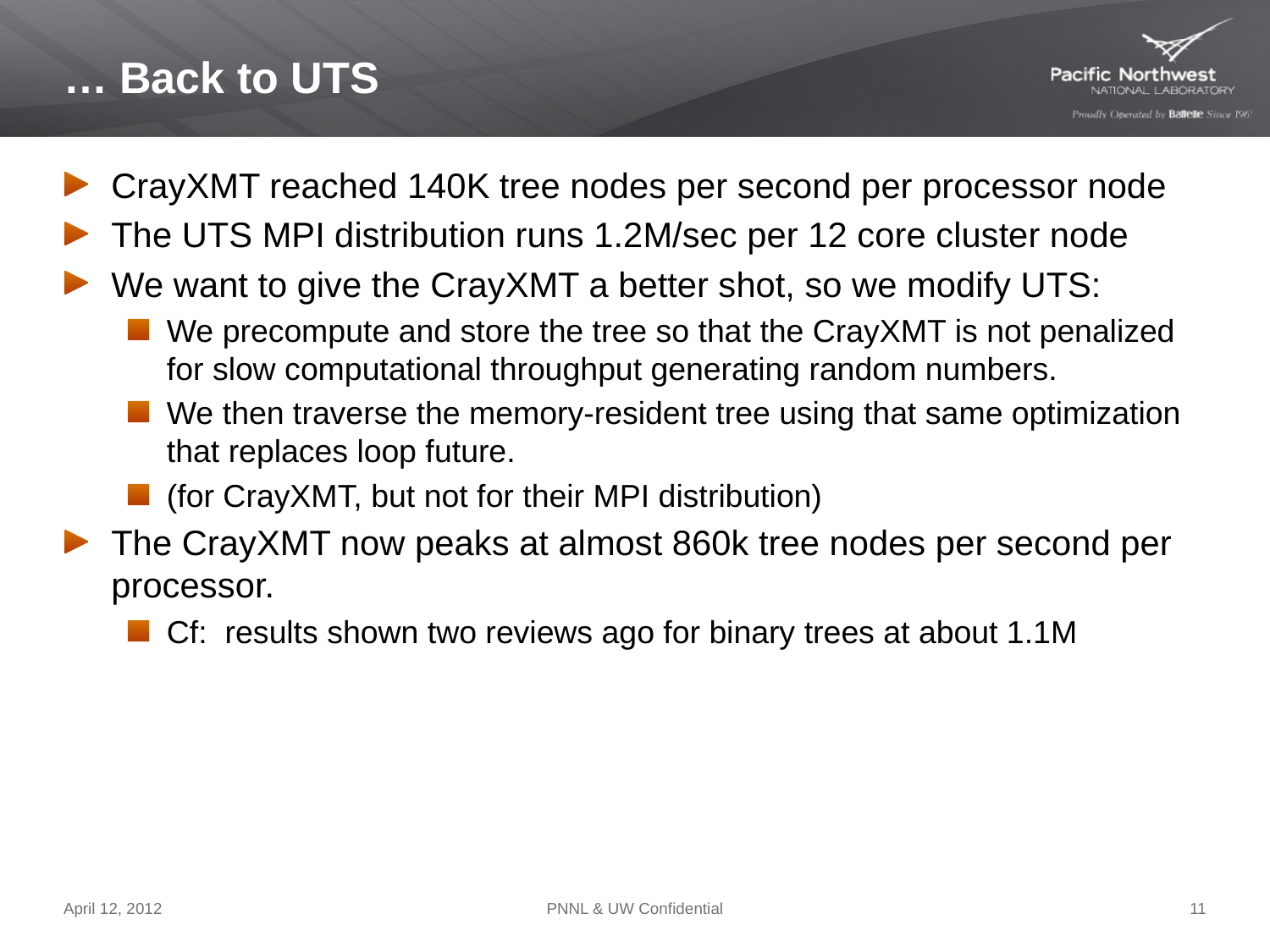

# … Back to UTS
CrayXMT reached 140K tree nodes per second per processor node
The UTS MPI distribution runs 1.2M/sec per 12 core cluster node
We want to give the CrayXMT a better shot, so we modify UTS:
We precompute and store the tree so that the CrayXMT is not penalized for slow computational throughput generating random numbers.
We then traverse the memory-resident tree using that same optimization that replaces loop future.
(for CrayXMT, but not for their MPI distribution)
The CrayXMT now peaks at almost 860k tree nodes per second per processor.
Cf:  results shown two reviews ago for binary trees at about 1.1M

April 12, 2012
PNNL & UW Confidential
11